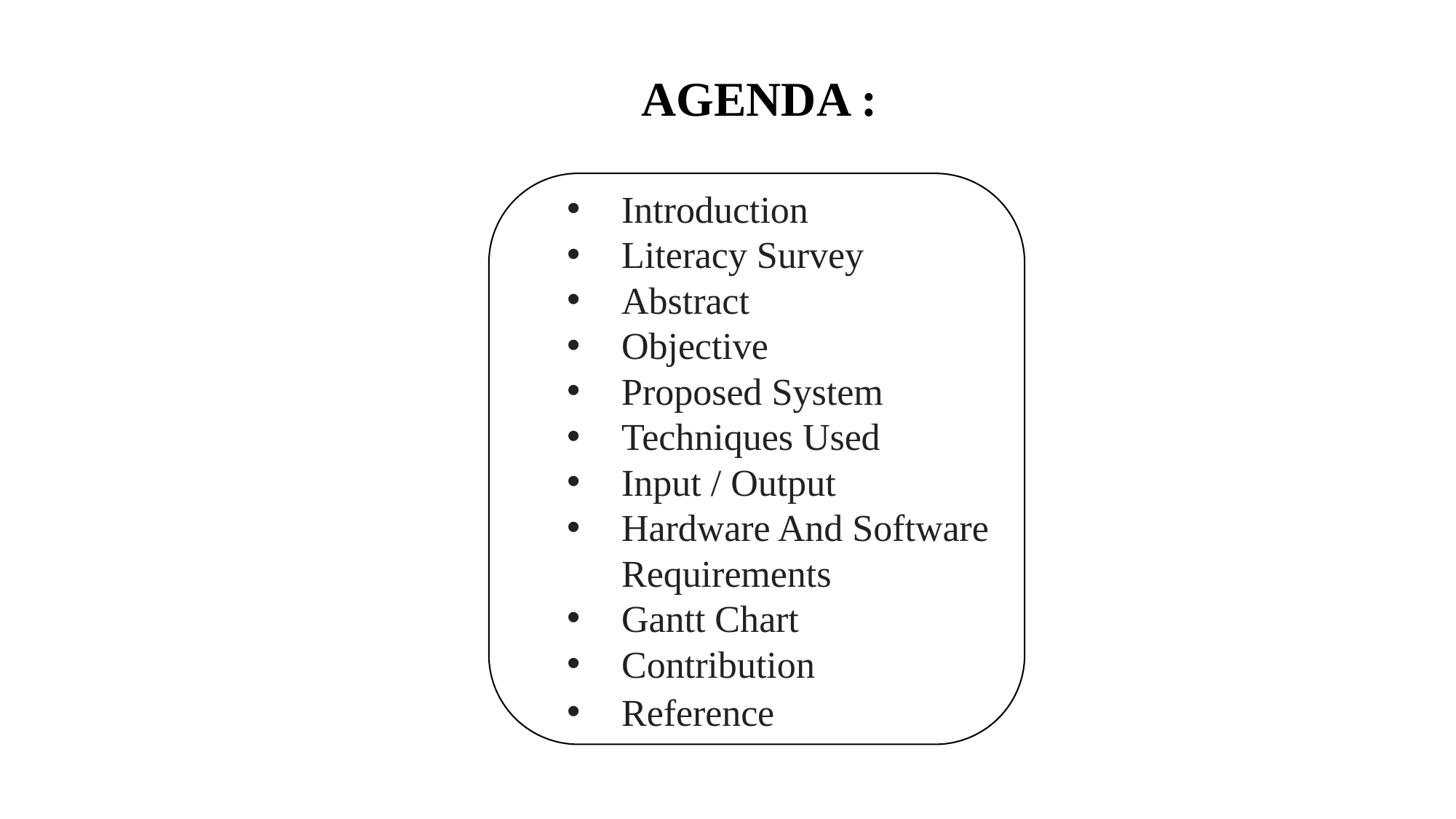

AGENDA :

Introduction
Literacy Survey
Abstract
Objective
Proposed System
Techniques Used
Input / Output
Hardware And Software Requirements
Gantt Chart
Contribution

Reference